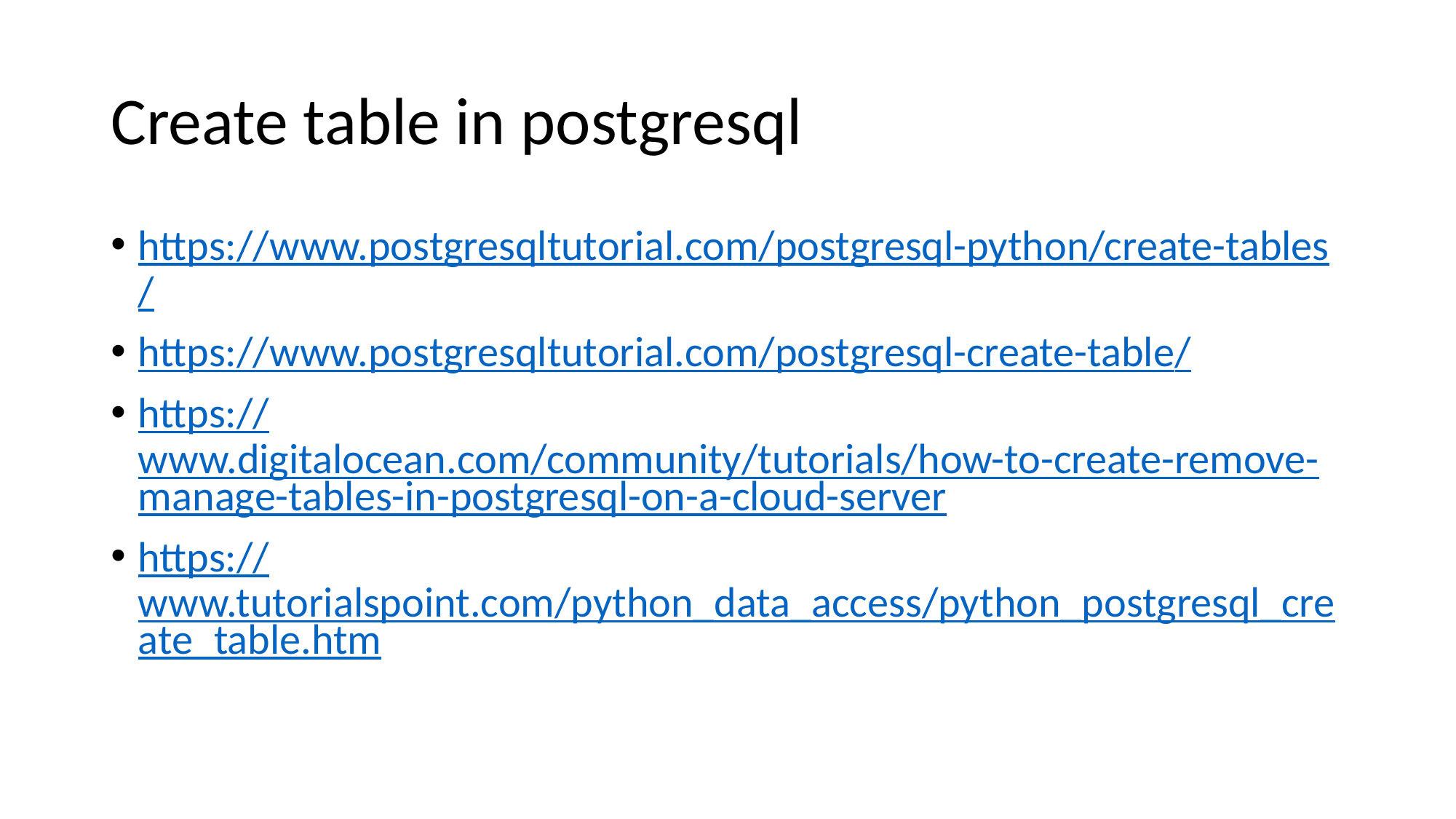

# Create table in postgresql
https://www.postgresqltutorial.com/postgresql-python/create-tables/
https://www.postgresqltutorial.com/postgresql-create-table/
https://www.digitalocean.com/community/tutorials/how-to-create-remove-manage-tables-in-postgresql-on-a-cloud-server
https://www.tutorialspoint.com/python_data_access/python_postgresql_create_table.htm